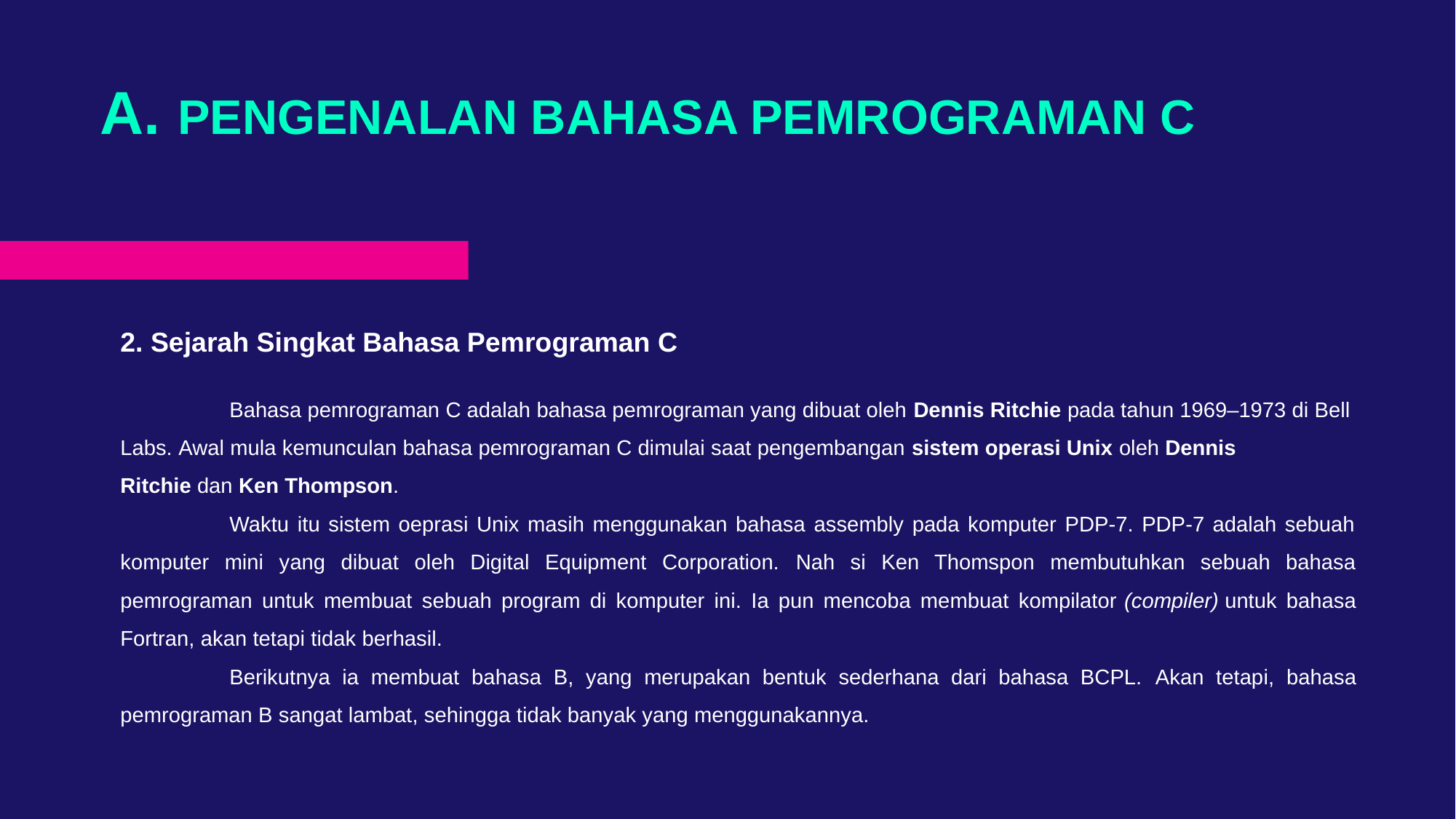

# A. PENGENALAN BAHASA PEMROGRAMAN C
2. Sejarah Singkat Bahasa Pemrograman C

	Bahasa pemrograman C adalah bahasa pemrograman yang dibuat oleh Dennis Ritchie pada tahun 1969–1973 di Bell Labs. Awal mula kemunculan bahasa pemrograman C dimulai saat pengembangan sistem operasi Unix oleh Dennis Ritchie dan Ken Thompson.
	Waktu itu sistem oeprasi Unix masih menggunakan bahasa assembly pada komputer PDP-7. PDP-7 adalah sebuah komputer mini yang dibuat oleh Digital Equipment Corporation. Nah si Ken Thomspon membutuhkan sebuah bahasa pemrograman untuk membuat sebuah program di komputer ini. Ia pun mencoba membuat kompilator (compiler) untuk bahasa Fortran, akan tetapi tidak berhasil.
	Berikutnya ia membuat bahasa B, yang merupakan bentuk sederhana dari bahasa BCPL. Akan tetapi, bahasa pemrograman B sangat lambat, sehingga tidak banyak yang menggunakannya.